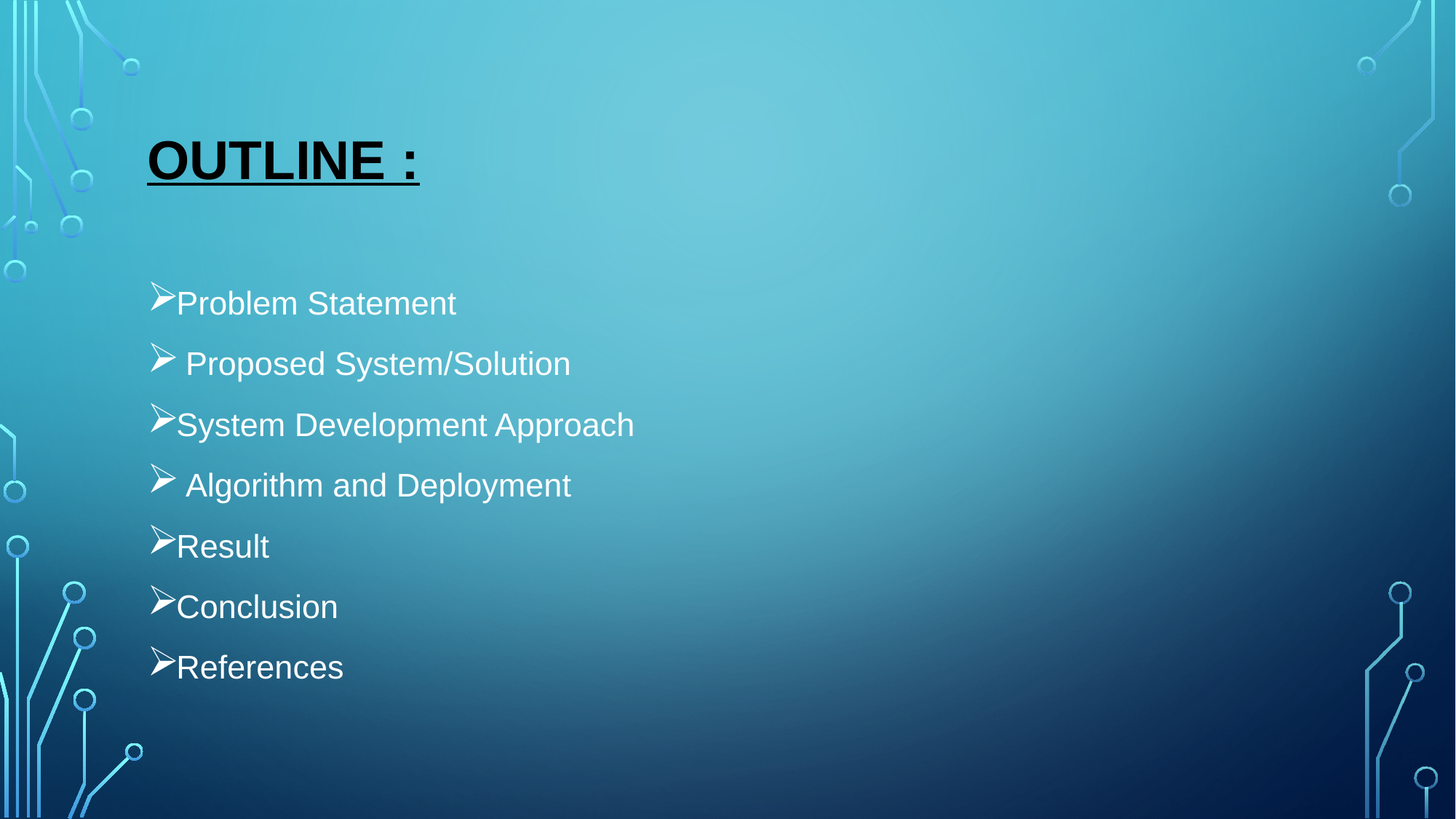

# OUTLINE :
Problem Statement
 Proposed System/Solution
System Development Approach
 Algorithm and Deployment
Result
Conclusion
References